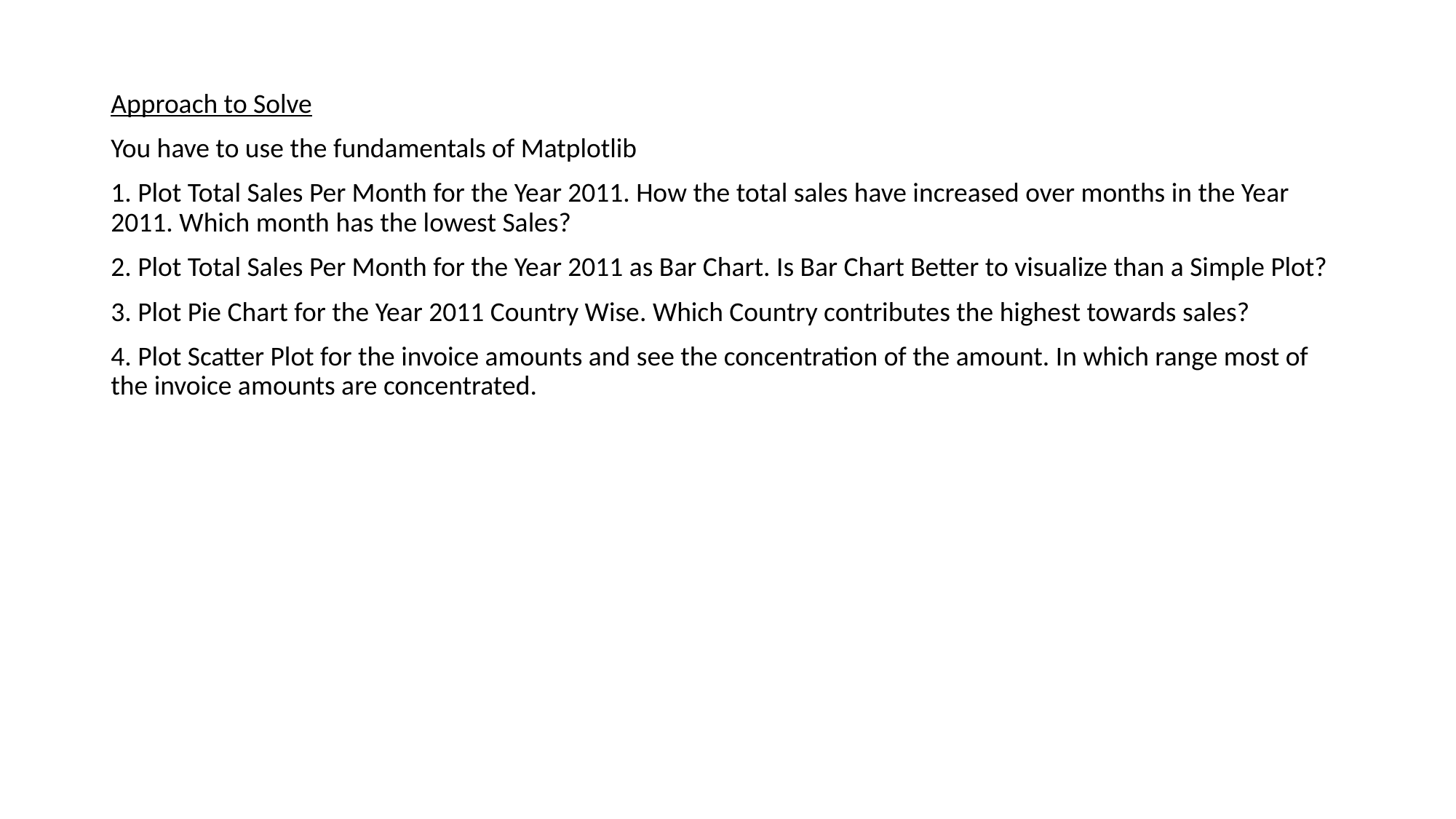

Approach to Solve
You have to use the fundamentals of Matplotlib
1. Plot Total Sales Per Month for the Year 2011. How the total sales have increased over months in the Year 2011. Which month has the lowest Sales?
2. Plot Total Sales Per Month for the Year 2011 as Bar Chart. Is Bar Chart Better to visualize than a Simple Plot?
3. Plot Pie Chart for the Year 2011 Country Wise. Which Country contributes the highest towards sales?
4. Plot Scatter Plot for the invoice amounts and see the concentration of the amount. In which range most of the invoice amounts are concentrated.